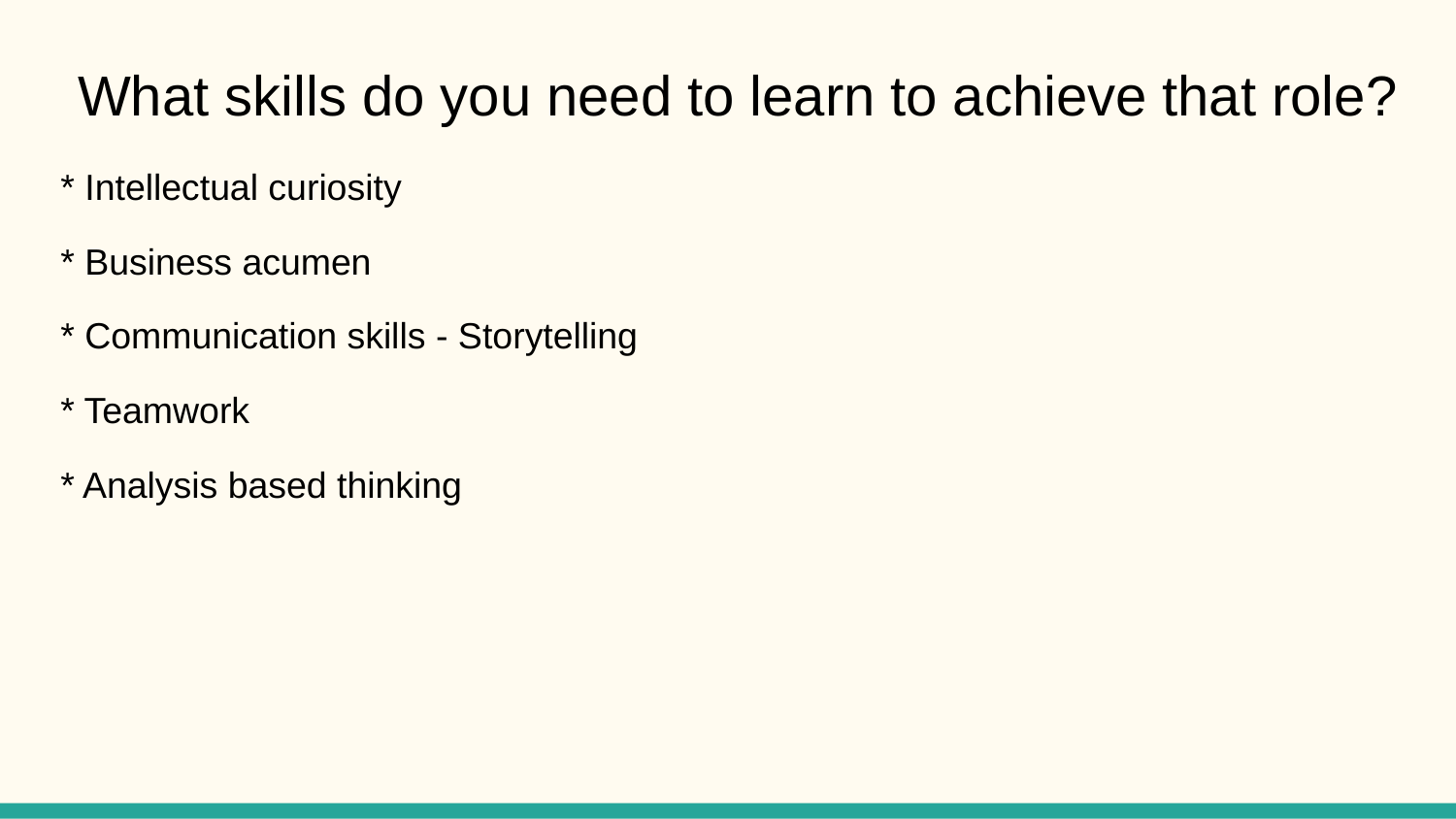

# What skills do you need to learn to achieve that role?

* Intellectual curiosity
* Business acumen
* Communication skills - Storytelling
* Teamwork
* Analysis based thinking